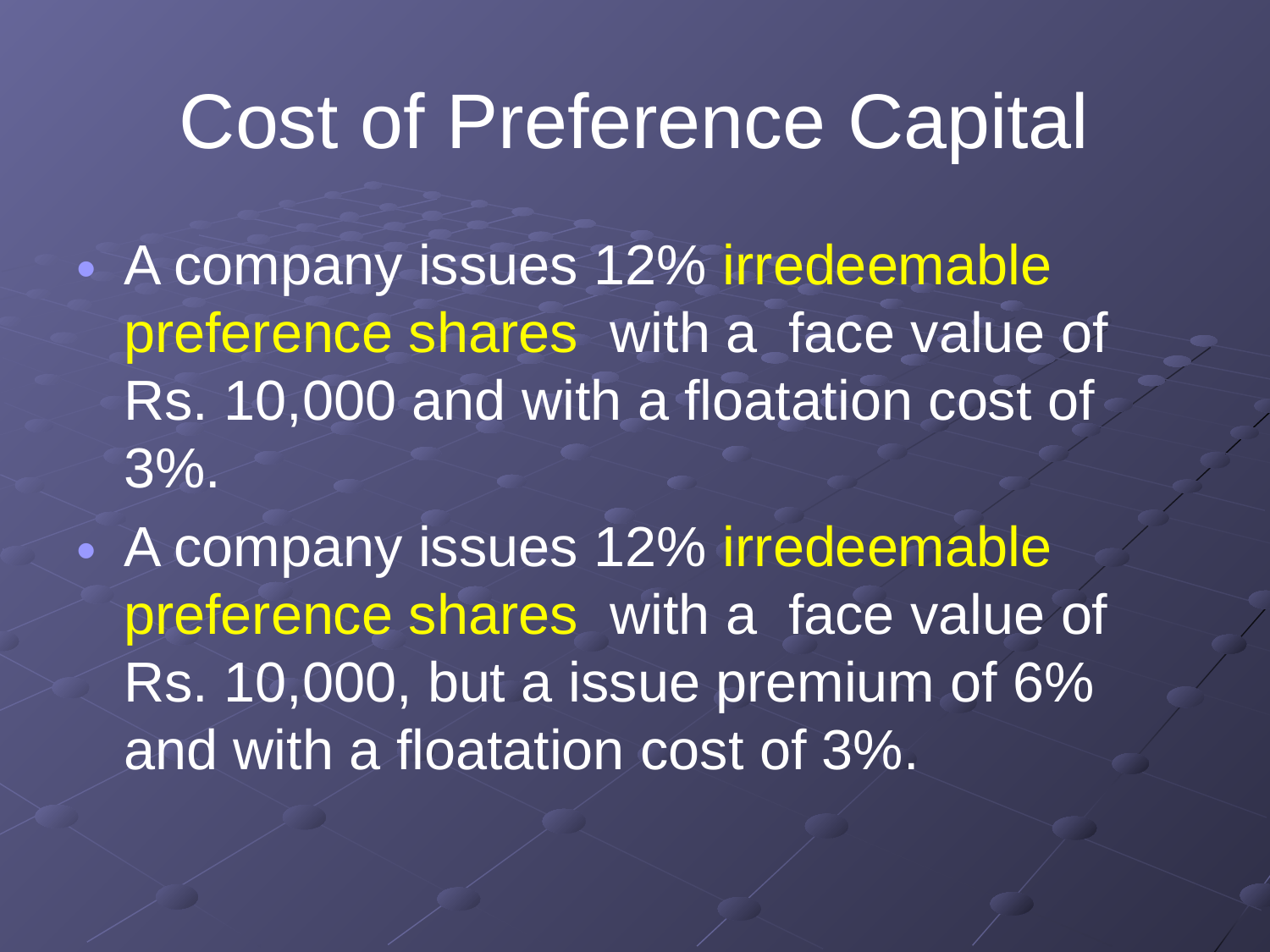

# Cost of Preference Capital
A company issues 12% irredeemable preference shares  with a  face value of Rs. 10,000 and with a floatation cost of 3%.
A company issues 12% irredeemable preference shares  with a  face value of Rs. 10,000, but a issue premium of 6% and with a floatation cost of 3%.